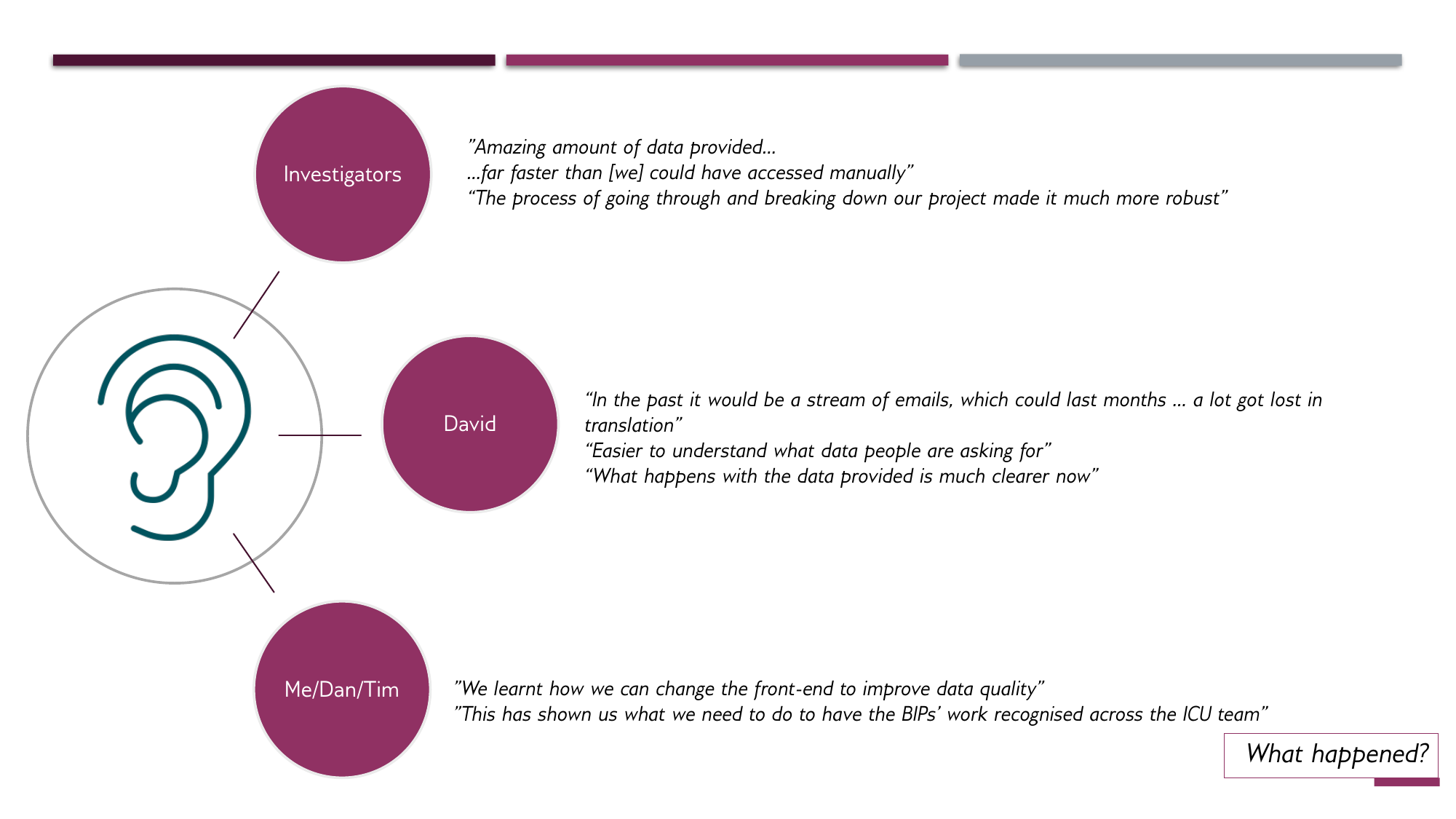

Investigators
”Amazing amount of data provided…
…far faster than [we] could have accessed manually”
“The process of going through and breaking down our project made it much more robust”

David
“In the past it would be a stream of emails, which could last months … a lot got lost in translation”
“Easier to understand what data people are asking for”
“What happens with the data provided is much clearer now”

Me/Dan/Tim
”We learnt how we can change the front-end to improve data quality”
”This has shown us what we need to do to have the BIPs’ work recognised across the ICU team”
What happened?